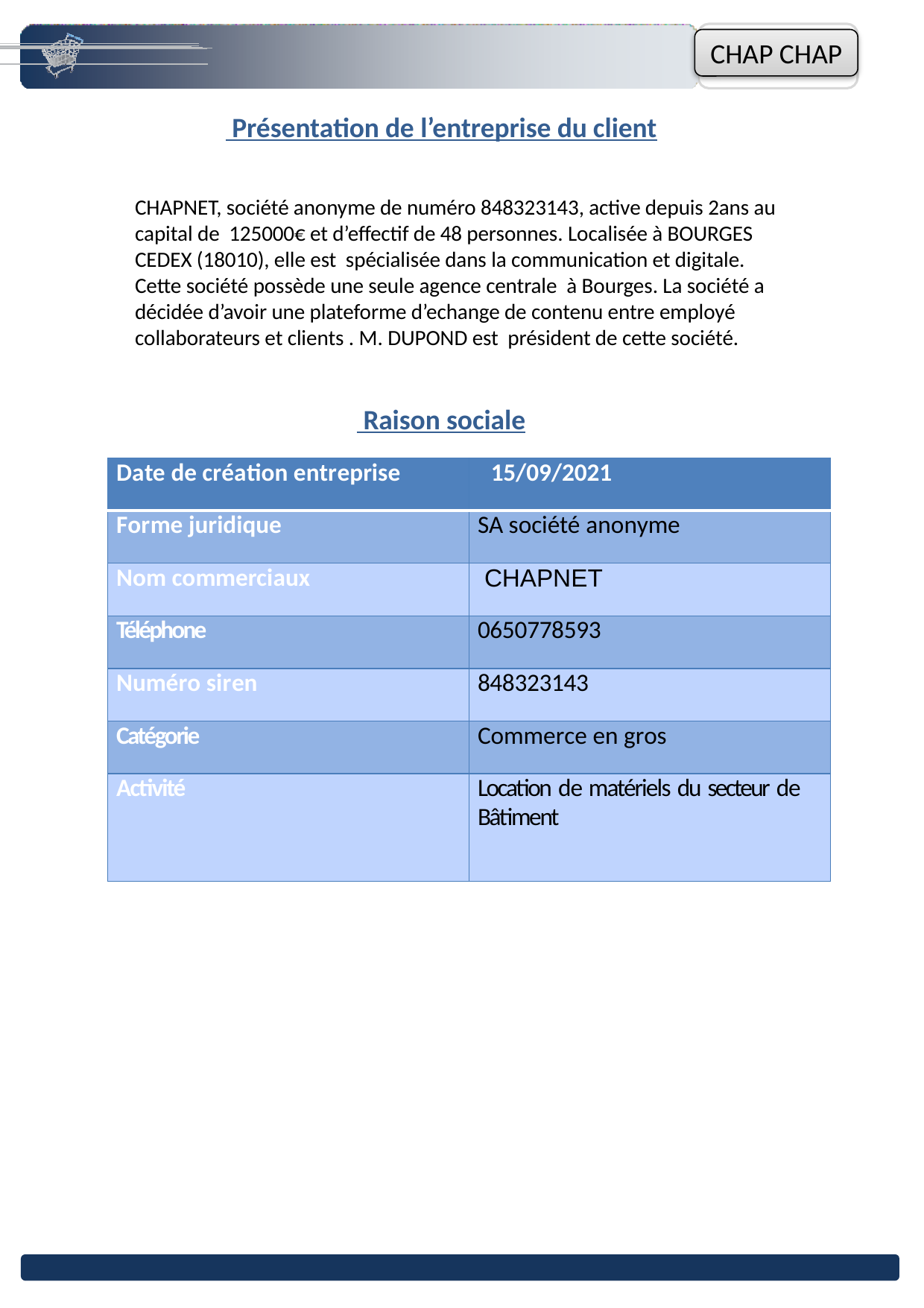

CHAP CHAP
 Présentation de l’entreprise du client
CHAPNET, société anonyme de numéro 848323143, active depuis 2ans au capital de  125000€ et d’effectif de 48 personnes. Localisée à BOURGES CEDEX (18010), elle est  spécialisée dans la communication et digitale. Cette société possède une seule agence centrale  à Bourges. La société a décidée d’avoir une plateforme d’echange de contenu entre employé collaborateurs et clients . M. DUPOND est  président de cette société.
 Raison sociale
| Date de création entreprise | 15/09/2021 |
| --- | --- |
| Forme juridique | SA société anonyme |
| Nom commerciaux | CHAPNET |
| Téléphone | 0650778593 |
| Numéro siren | 848323143 |
| Catégorie | Commerce en gros |
| Activité | Location de matériels du secteur de Bâtiment |